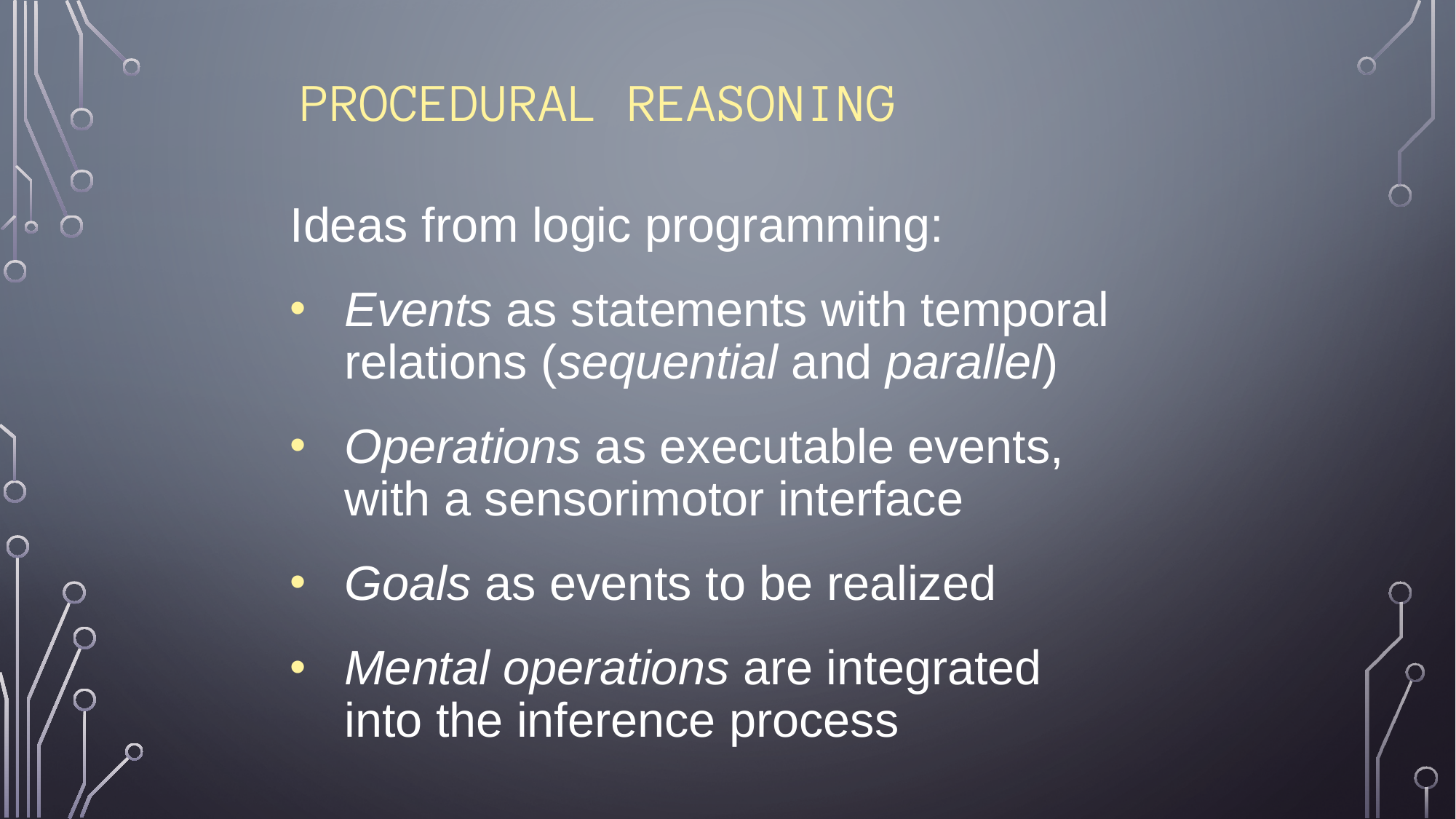

# Procedural Reasoning
Ideas from logic programming:
Events as statements with temporal relations (sequential and parallel)
Operations as executable events, with a sensorimotor interface
Goals as events to be realized
Mental operations are integrated into the inference process